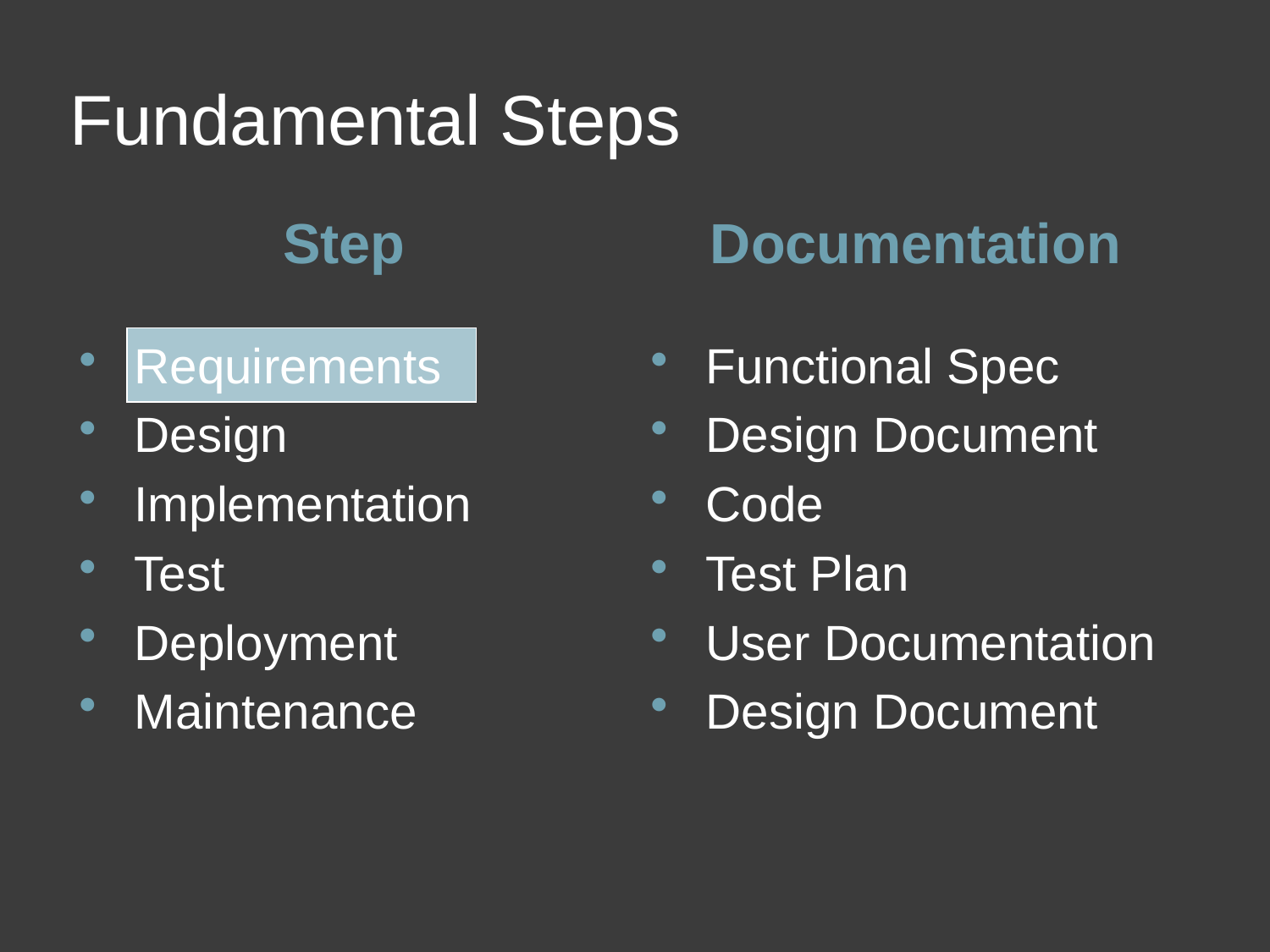

# Fundamental Steps
Step
Documentation
Requirements
Design
Implementation
Test
Deployment
Maintenance

Functional Spec
Design Document
Code
Test Plan
User Documentation
Design Document